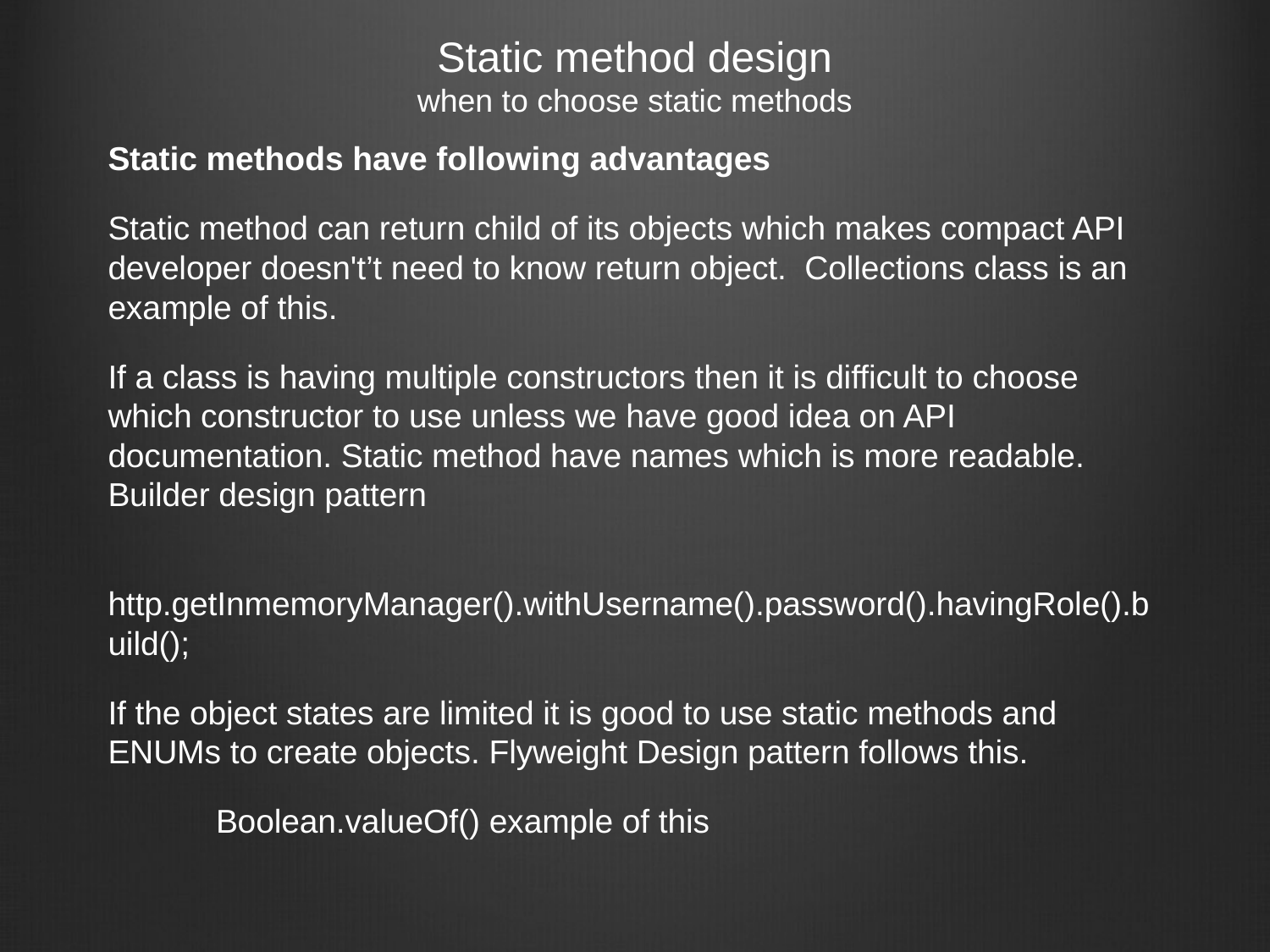

# Static method design when to choose static methods
Static methods have following advantages
Static method can return child of its objects which makes compact API developer doesn't’t need to know return object.  Collections class is an example of this.
If a class is having multiple constructors then it is difficult to choose which constructor to use unless we have good idea on API documentation. Static method have names which is more readable. Builder design pattern
   http.getInmemoryManager().withUsername().password().havingRole().build();
If the object states are limited it is good to use static methods and ENUMs to create objects. Flyweight Design pattern follows this.
	Boolean.valueOf() example of this